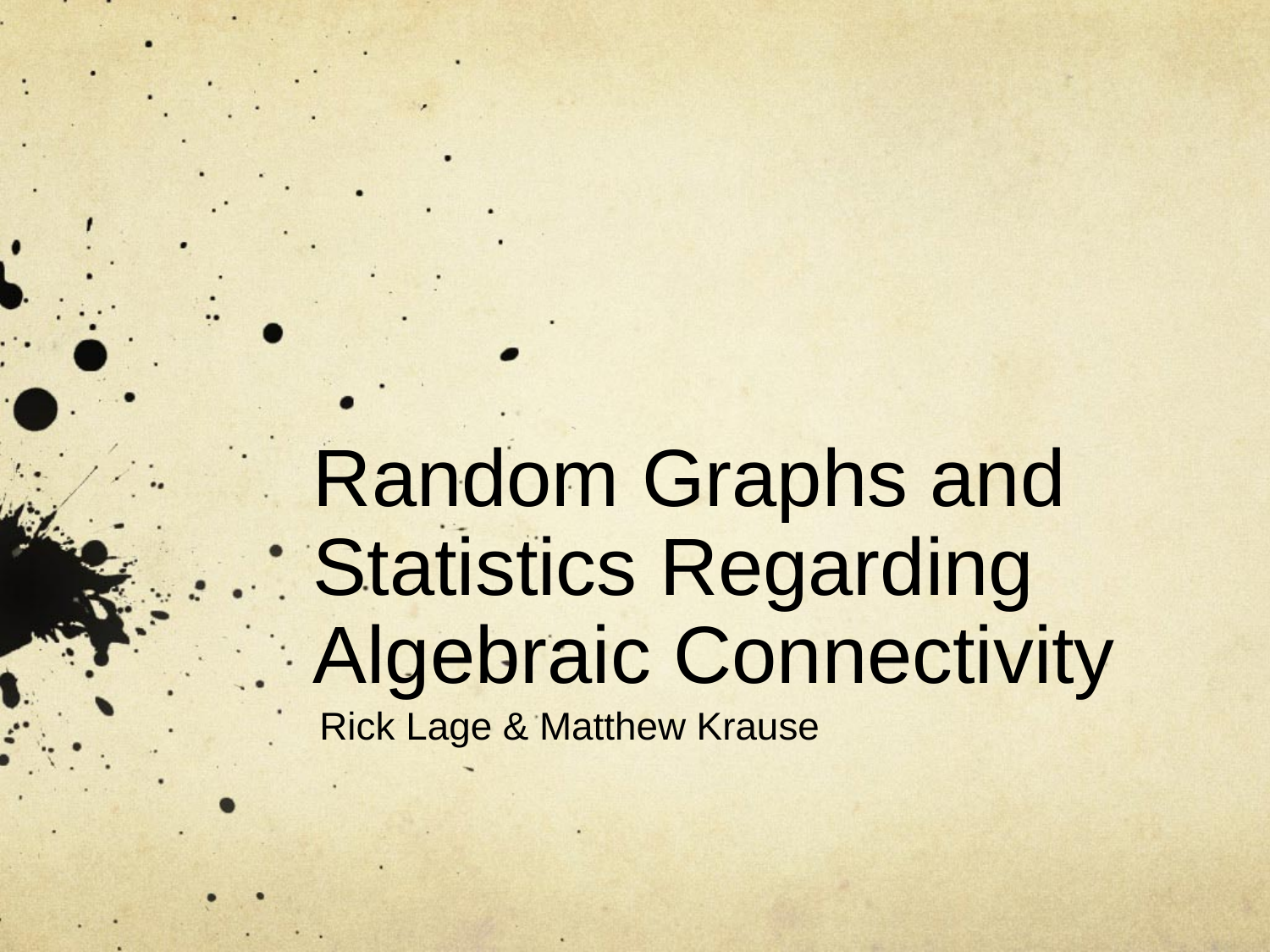

# Random Graphs and Statistics Regarding Algebraic Connectivity
Rick Lage & Matthew Krause